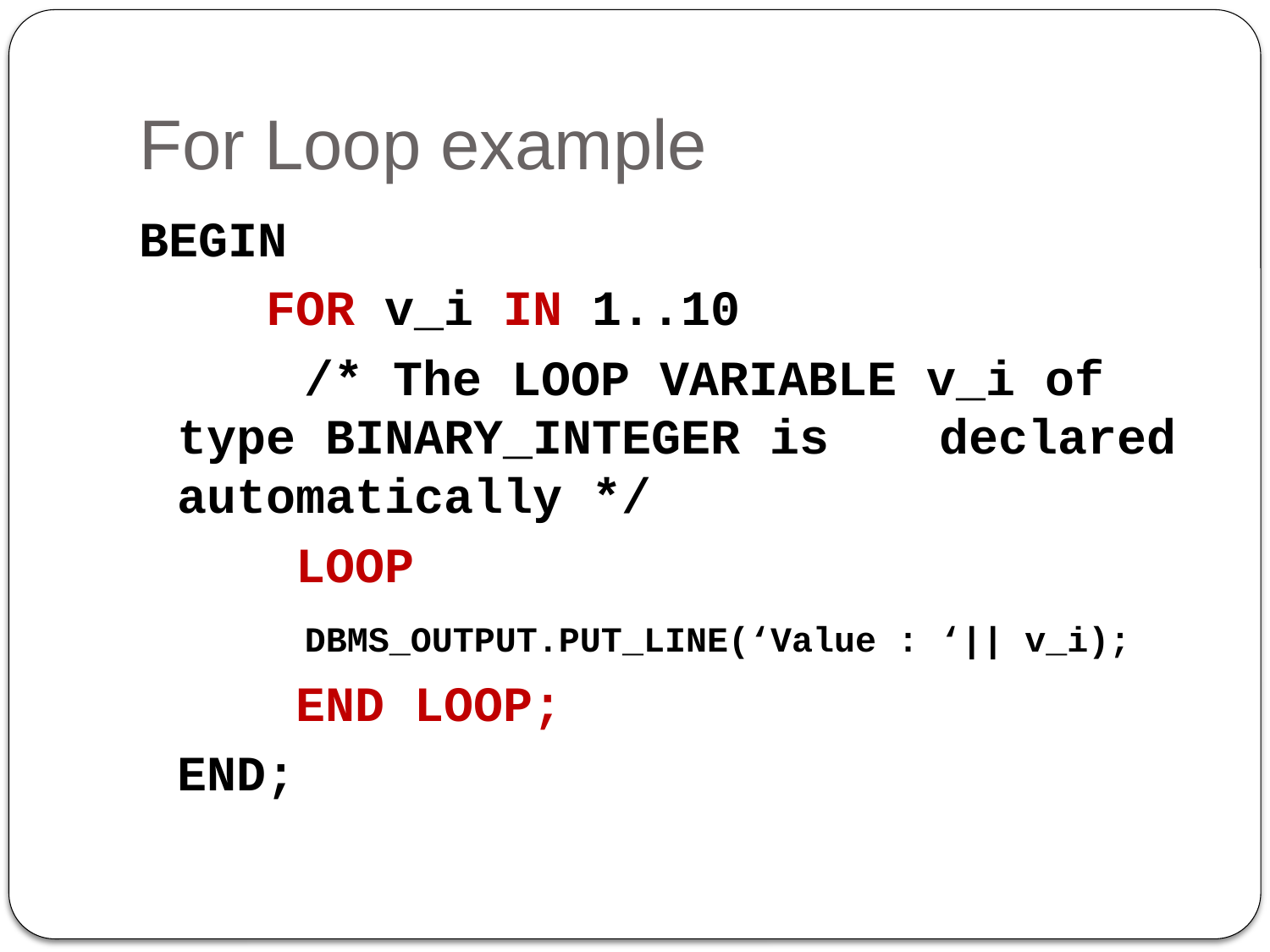

# For Loop example
BEGIN
	   FOR v_i IN 1..10
		/* The LOOP VARIABLE v_i of type BINARY_INTEGER is 	declared automatically */
	    LOOP
   	DBMS_OUTPUT.PUT_LINE(‘Value : ‘|| v_i);
	    END LOOP;
	END;